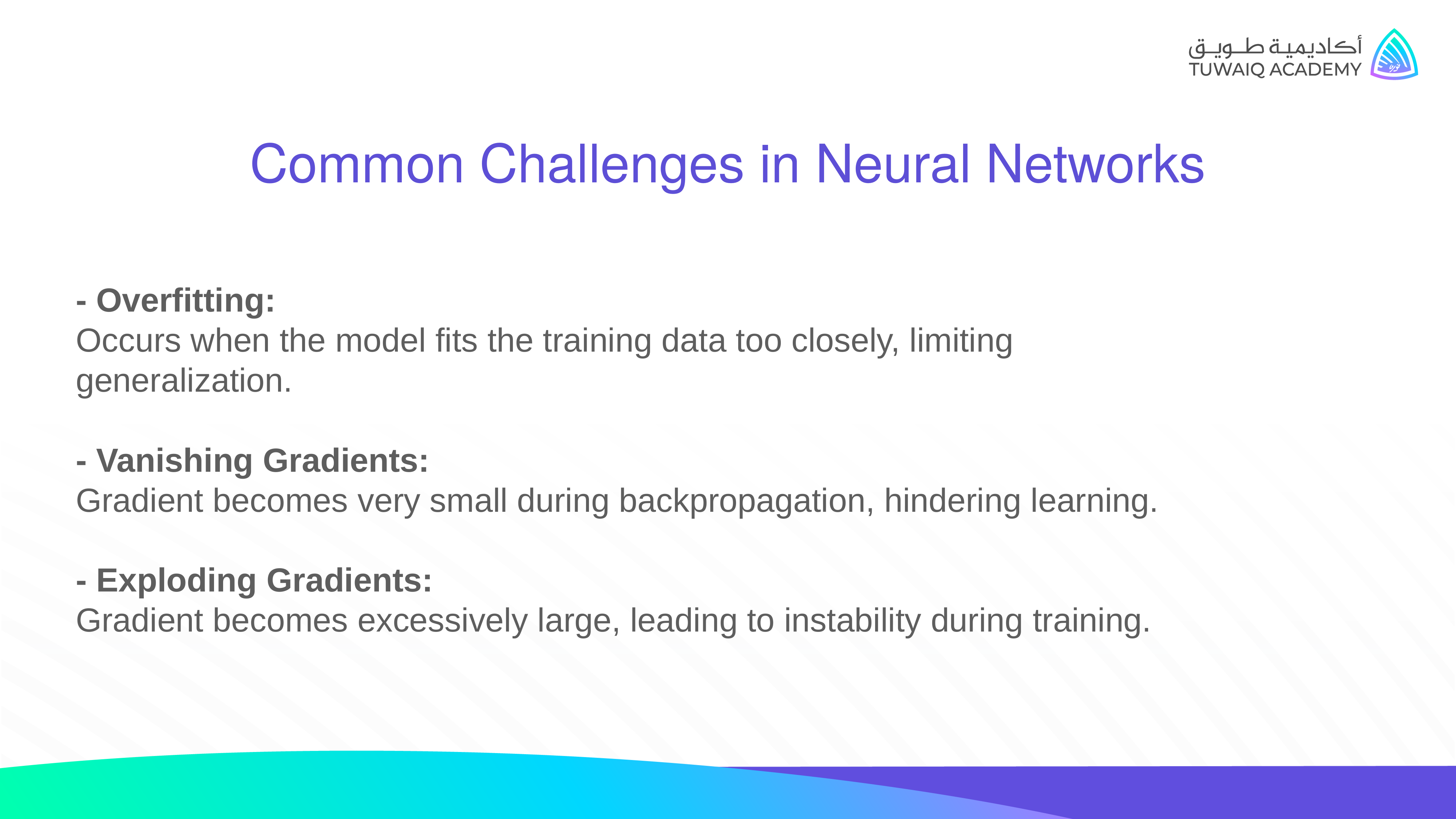

Common Challenges in Neural Networks

- Overfitting:
Occurs when the model fits the training data too closely, limiting generalization.

- Vanishing Gradients:
Gradient becomes very small during backpropagation, hindering learning.

- Exploding Gradients:
Gradient becomes excessively large, leading to instability during training.